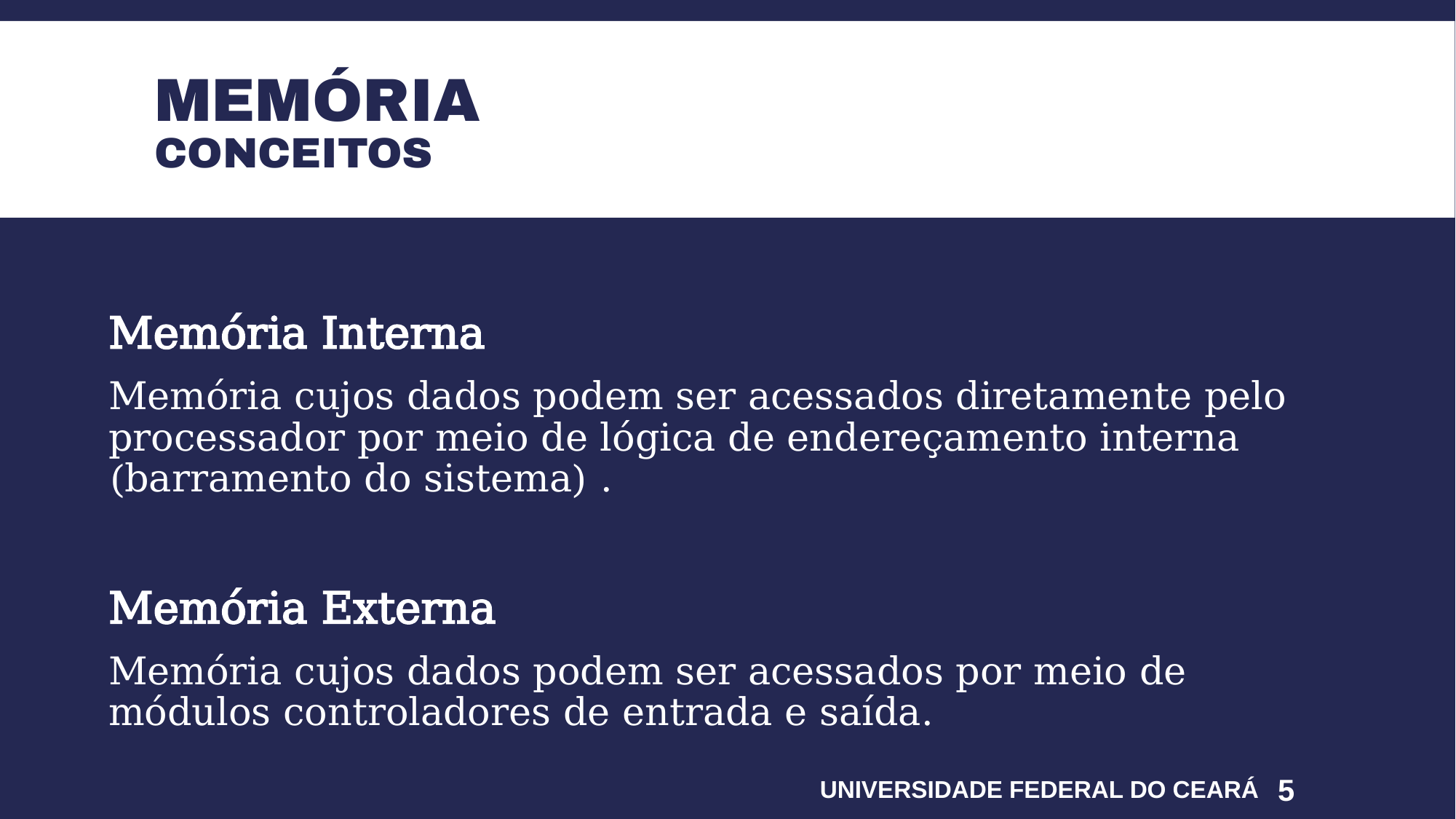

# Memória conceitos

Memória Interna
Memória cujos dados podem ser acessados diretamente pelo processador por meio de lógica de endereçamento interna (barramento do sistema) .

Memória Externa
Memória cujos dados podem ser acessados por meio de módulos controladores de entrada e saída.
UNIVERSIDADE FEDERAL DO CEARÁ
5